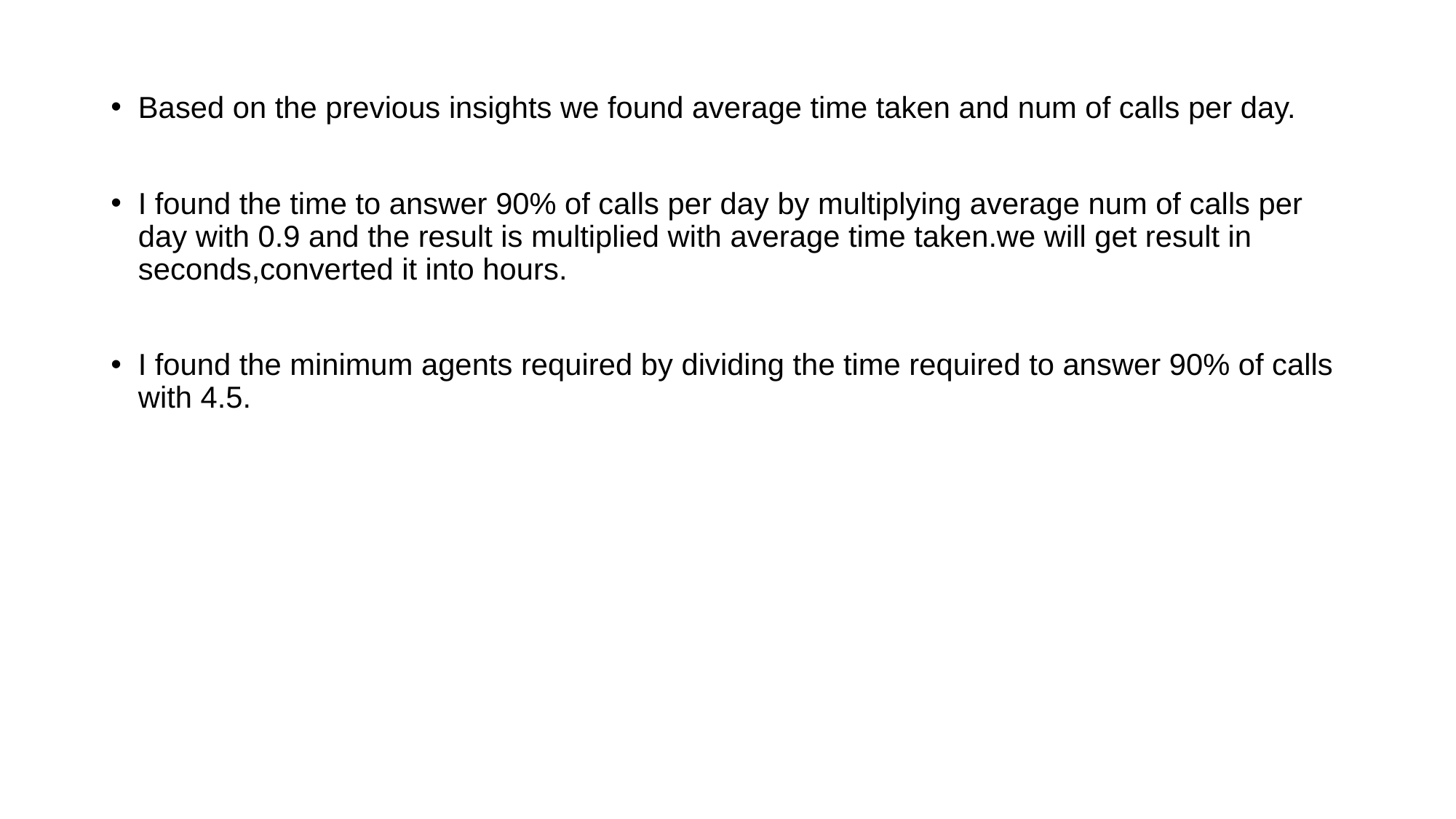

Based on the previous insights we found average time taken and num of calls per day.

I found the time to answer 90% of calls per day by multiplying average num of calls per day with 0.9 and the result is multiplied with average time taken.we will get result in seconds,converted it into hours.

I found the minimum agents required by dividing the time required to answer 90% of calls with 4.5.